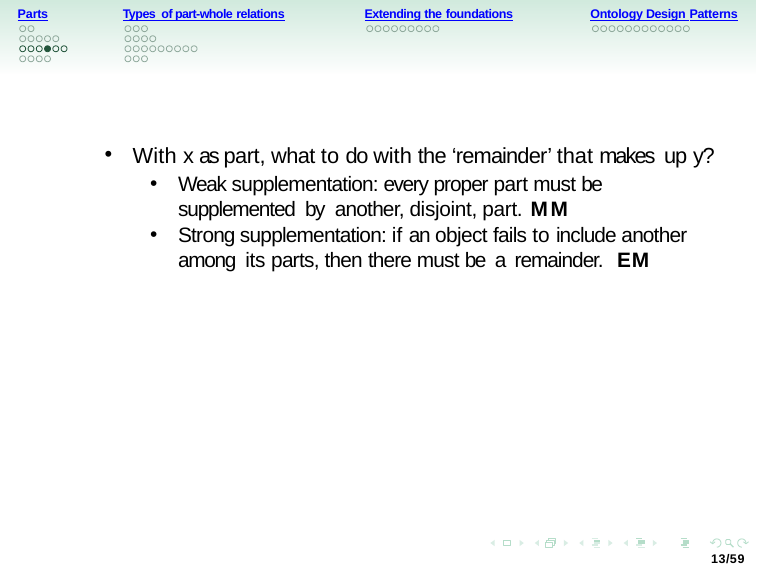

Parts
Types  of part-whole relations
Extending the foundations
Ontology Design Patterns

With x as part, what to do with the ‘remainder’ that makes  up y?
Weak supplementation: every proper part must be  supplemented  by  another, disjoint, part. MM
Strong supplementation: if an object fails to include another  among  its parts, then there must be  a  remainder.  EM

13/59